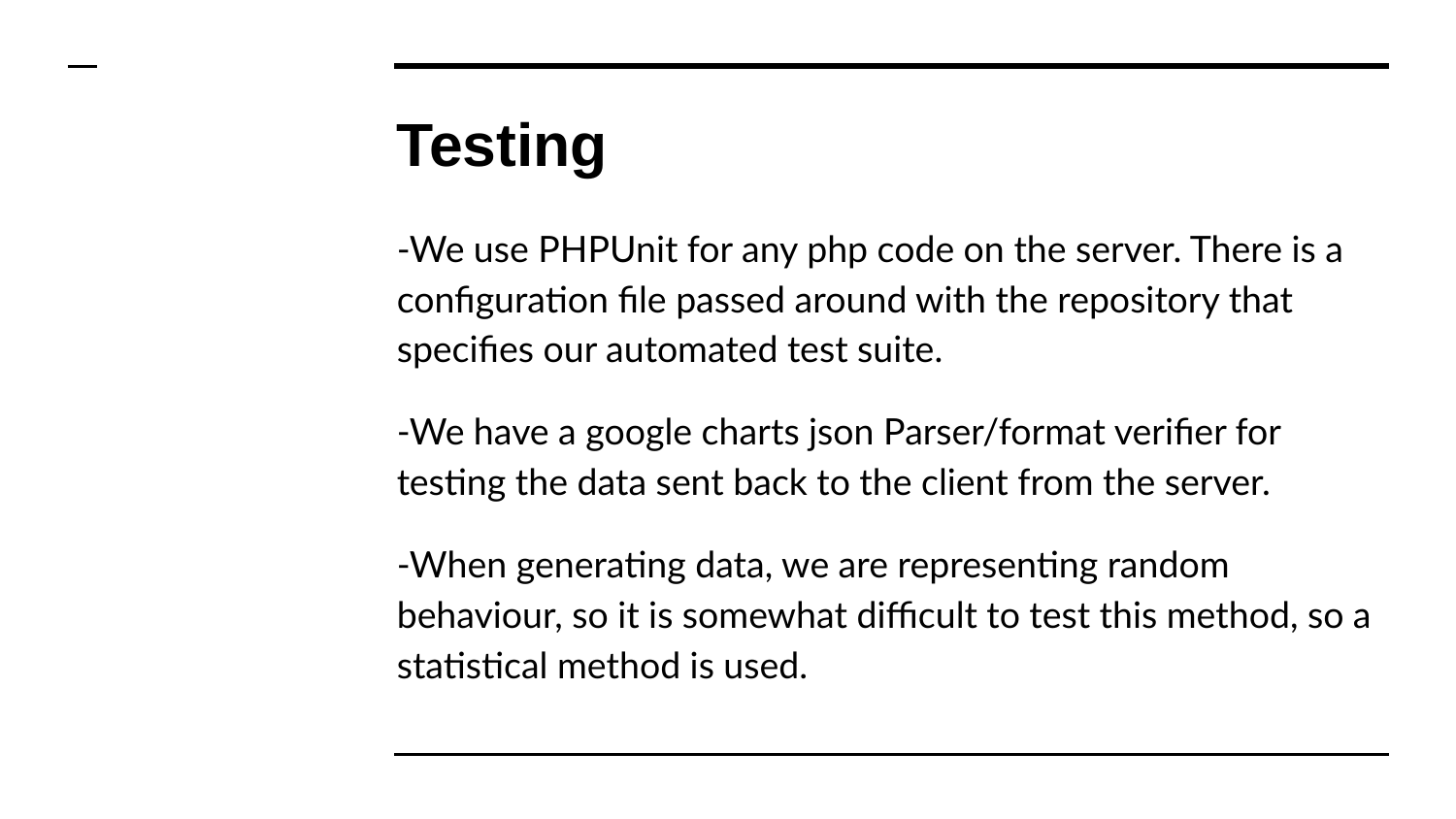

# Testing
-We use PHPUnit for any php code on the server. There is a configuration file passed around with the repository that specifies our automated test suite.
-We have a google charts json Parser/format verifier for testing the data sent back to the client from the server.
-When generating data, we are representing random behaviour, so it is somewhat difficult to test this method, so a statistical method is used.